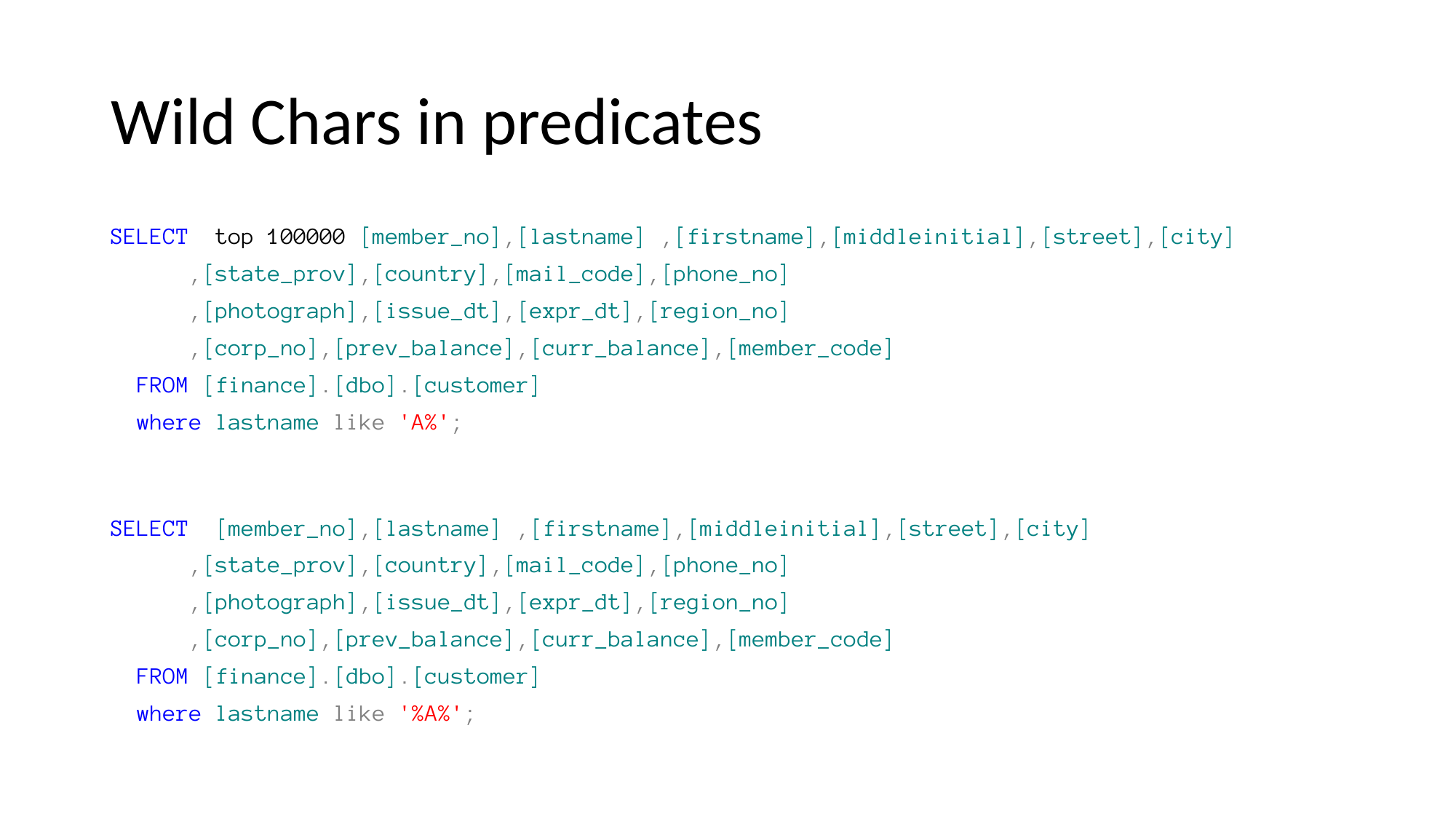

# Wild Chars in predicates
SELECT  top 100000 [member_no],[lastname] ,[firstname],[middleinitial],[street],[city]
      ,[state_prov],[country],[mail_code],[phone_no]
      ,[photograph],[issue_dt],[expr_dt],[region_no]
      ,[corp_no],[prev_balance],[curr_balance],[member_code]
  FROM [finance].[dbo].[customer]
  where lastname like 'A%';

SELECT  [member_no],[lastname] ,[firstname],[middleinitial],[street],[city]
      ,[state_prov],[country],[mail_code],[phone_no]
      ,[photograph],[issue_dt],[expr_dt],[region_no]
      ,[corp_no],[prev_balance],[curr_balance],[member_code]
  FROM [finance].[dbo].[customer]
  where lastname like '%A%';